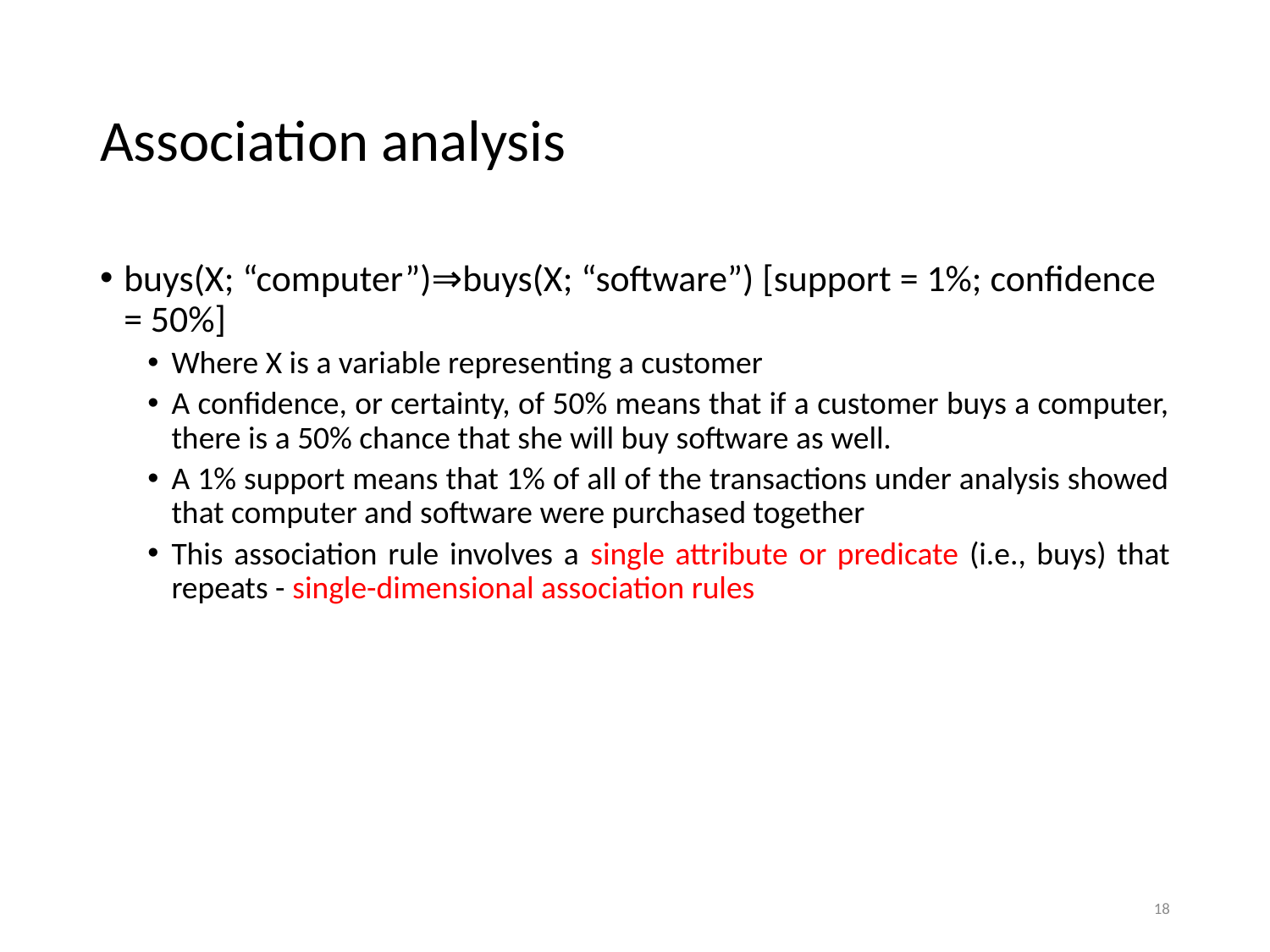

# Association analysis
buys(X; “computer”)⇒buys(X; “software”) [support = 1%; confidence = 50%]
Where X is a variable representing a customer
A confidence, or certainty, of 50% means that if a customer buys a computer, there is a 50% chance that she will buy software as well.
A 1% support means that 1% of all of the transactions under analysis showed that computer and software were purchased together
This association rule involves a single attribute or predicate (i.e., buys) that repeats - single-dimensional association rules

18